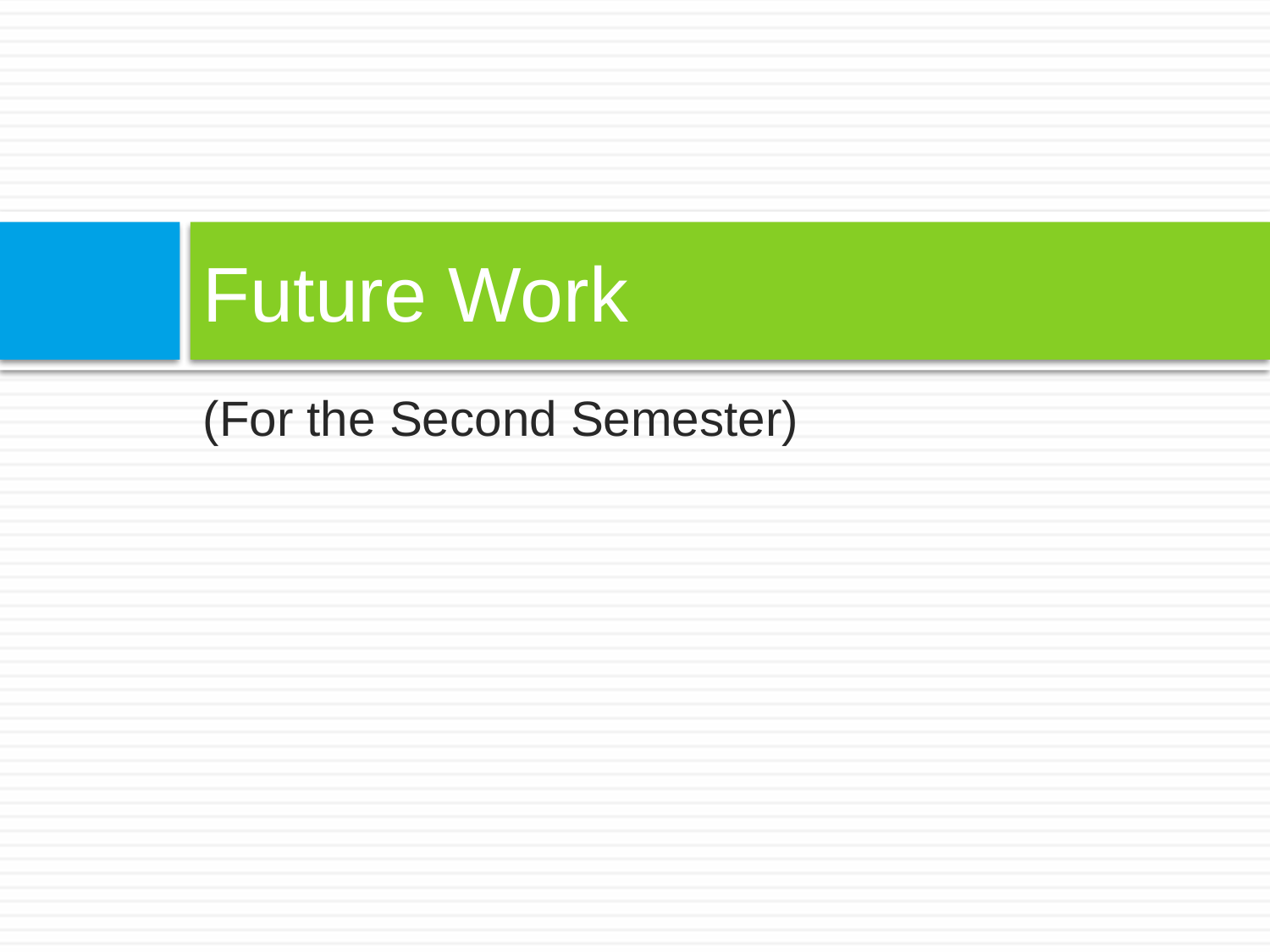

# Future Work
(For the Second Semester)